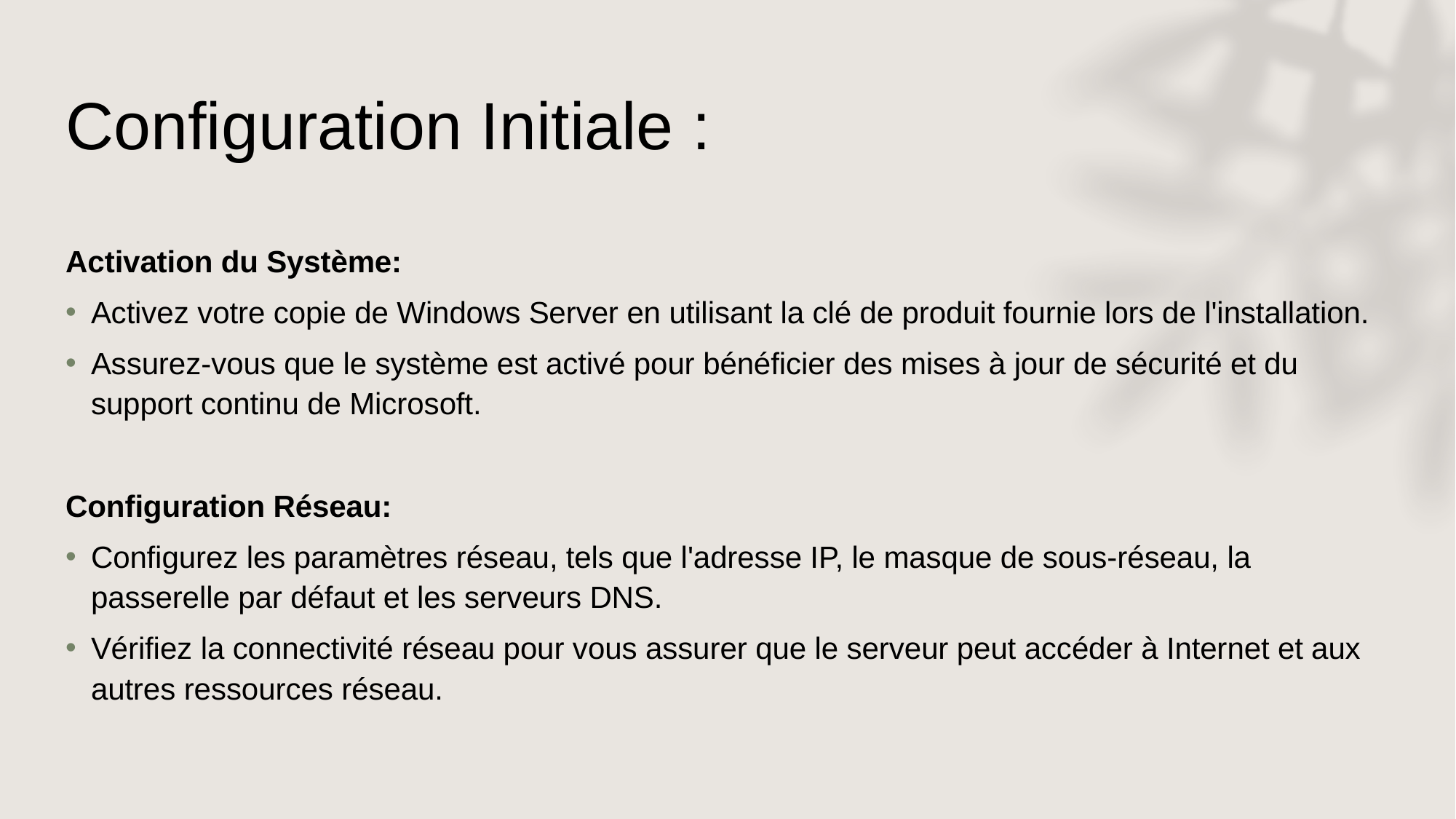

# Configuration Initiale :
Activation du Système:
Activez votre copie de Windows Server en utilisant la clé de produit fournie lors de l'installation.
Assurez-vous que le système est activé pour bénéficier des mises à jour de sécurité et du support continu de Microsoft.

Configuration Réseau:
Configurez les paramètres réseau, tels que l'adresse IP, le masque de sous-réseau, la passerelle par défaut et les serveurs DNS.
Vérifiez la connectivité réseau pour vous assurer que le serveur peut accéder à Internet et aux autres ressources réseau.